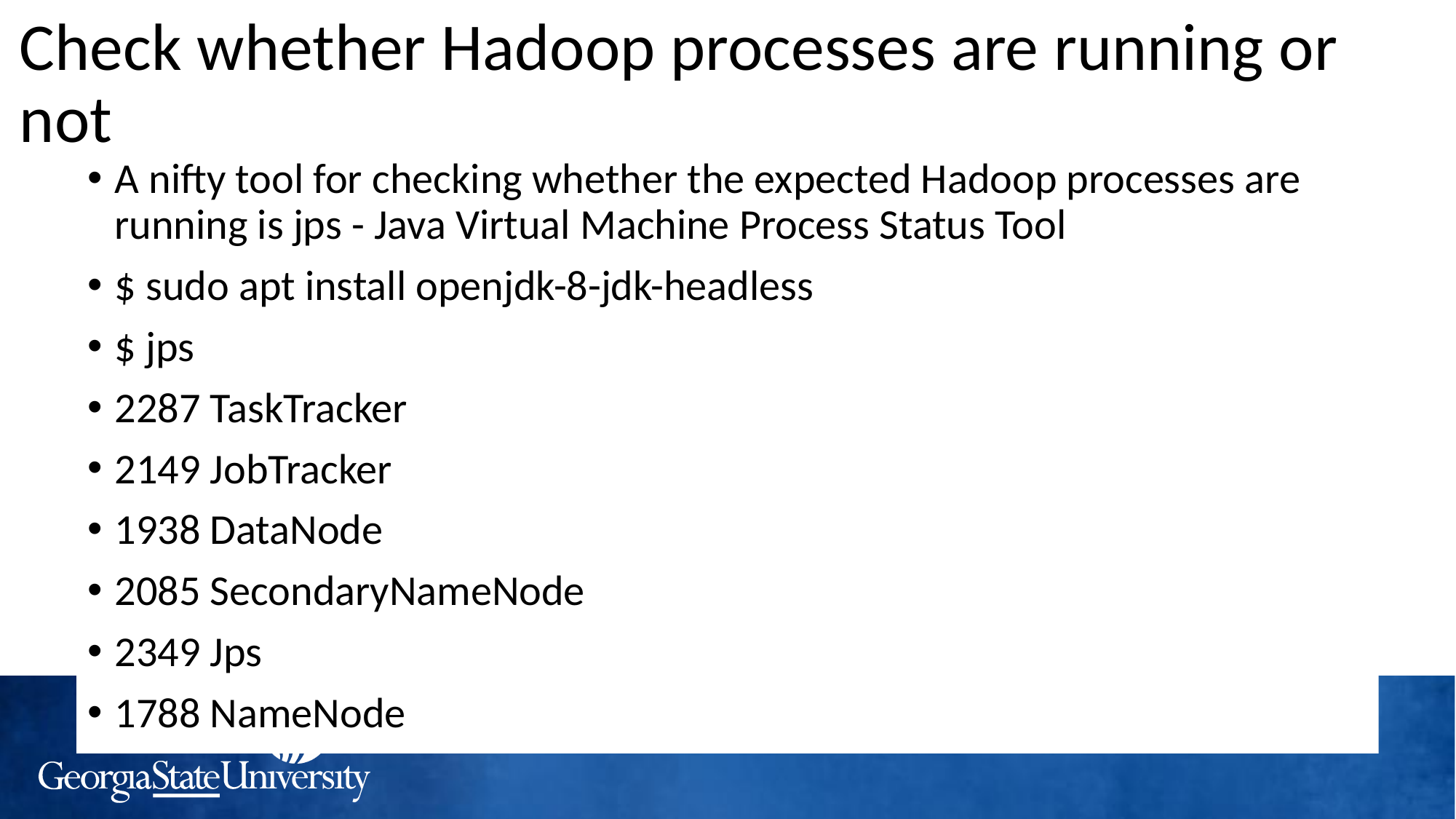

# Check whether Hadoop processes are running or not
A nifty tool for checking whether the expected Hadoop processes are running is jps - Java Virtual Machine Process Status Tool
$ sudo apt install openjdk-8-jdk-headless
$ jps
2287 TaskTracker
2149 JobTracker
1938 DataNode
2085 SecondaryNameNode
2349 Jps
1788 NameNode